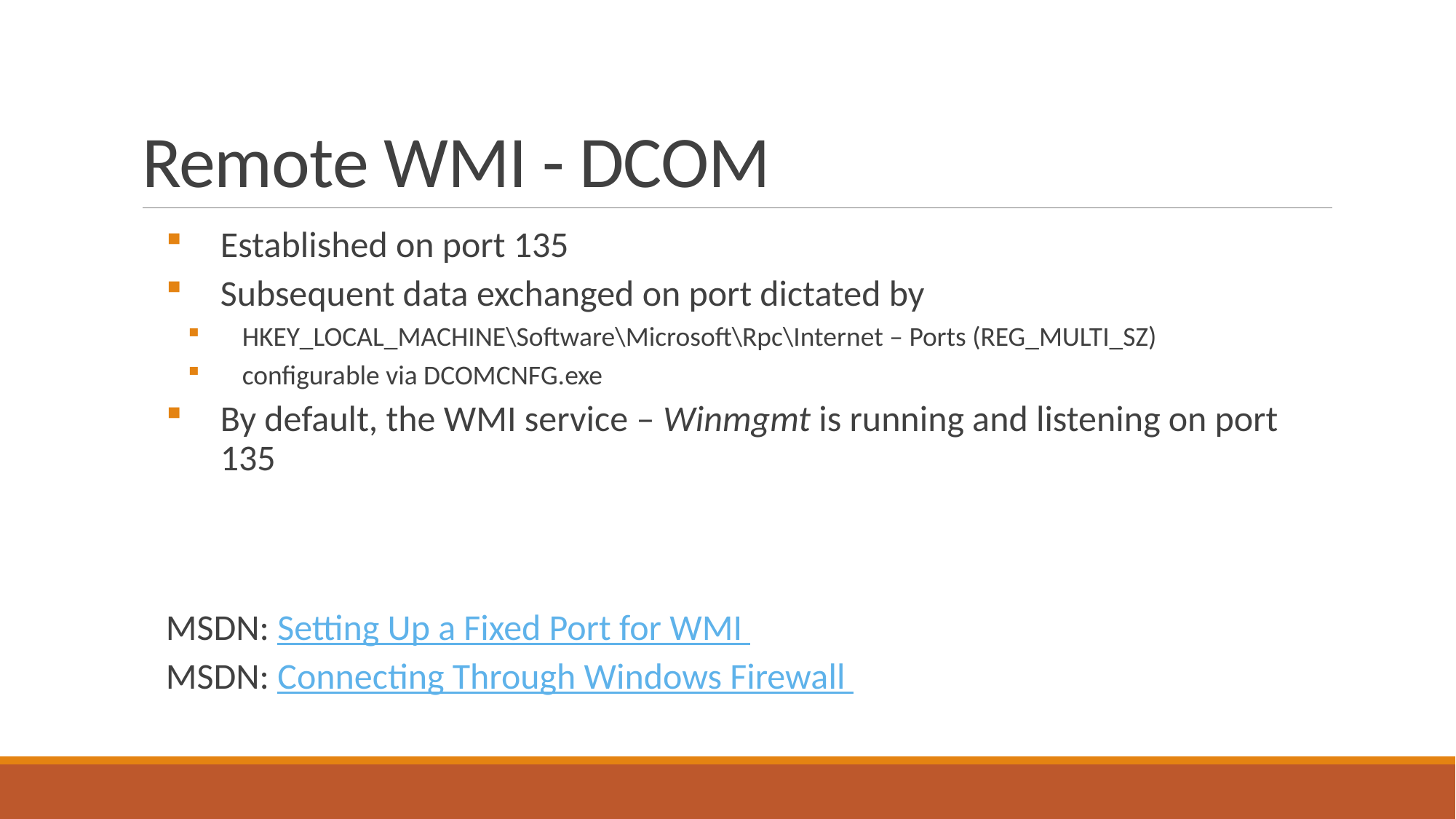

# Remote WMI - DCOM
Established on port 135
Subsequent data exchanged on port dictated by
HKEY_LOCAL_MACHINE\Software\Microsoft\Rpc\Internet – Ports (REG_MULTI_SZ)
configurable via DCOMCNFG.exe
By default, the WMI service – Winmgmt is running and listening on port 135

MSDN: Setting Up a Fixed Port for WMI
MSDN: Connecting Through Windows Firewall